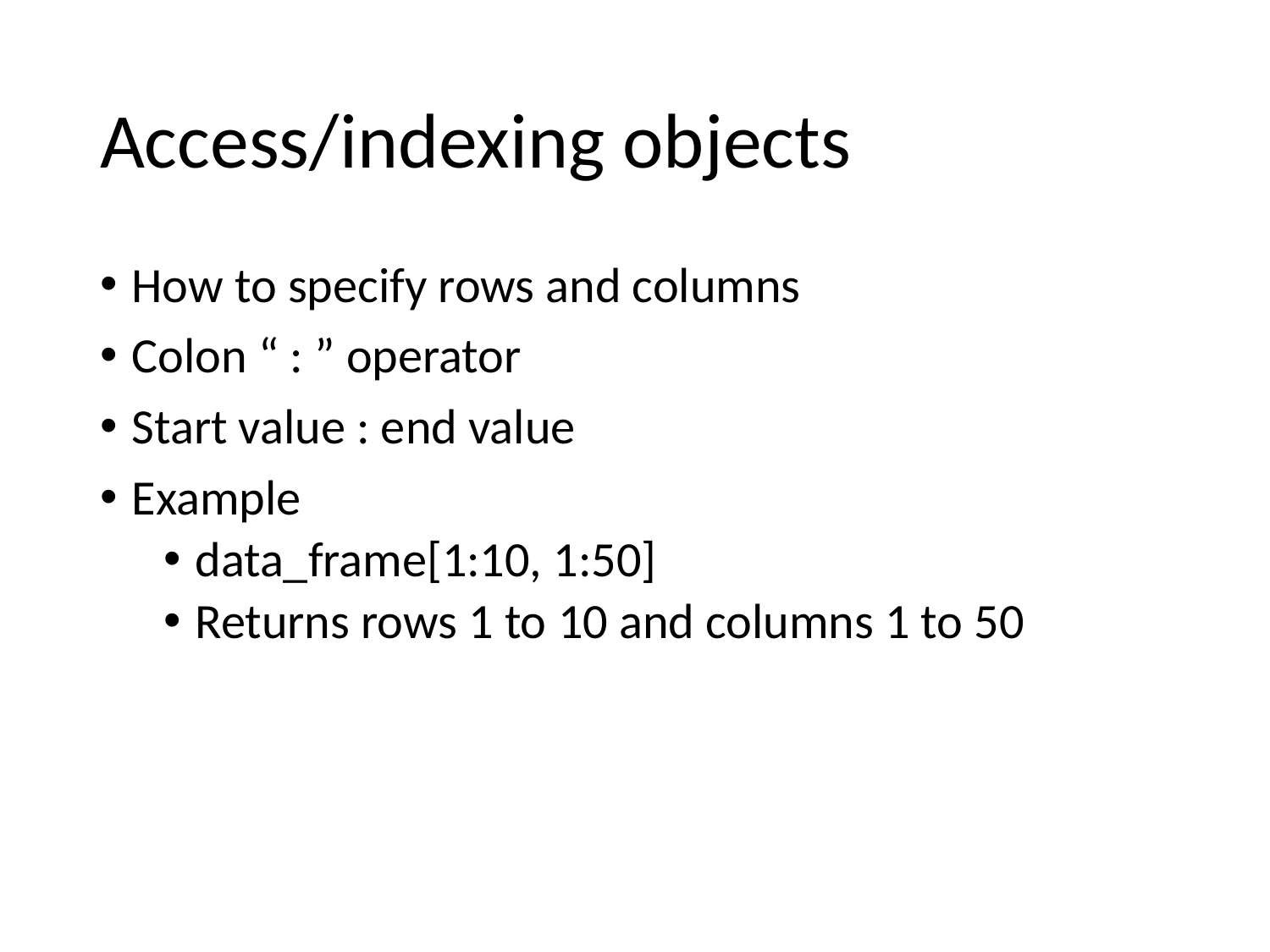

# Access/indexing objects
How to specify rows and columns
Colon “ : ” operator
Start value : end value
Example
data_frame[1:10, 1:50]
Returns rows 1 to 10 and columns 1 to 50